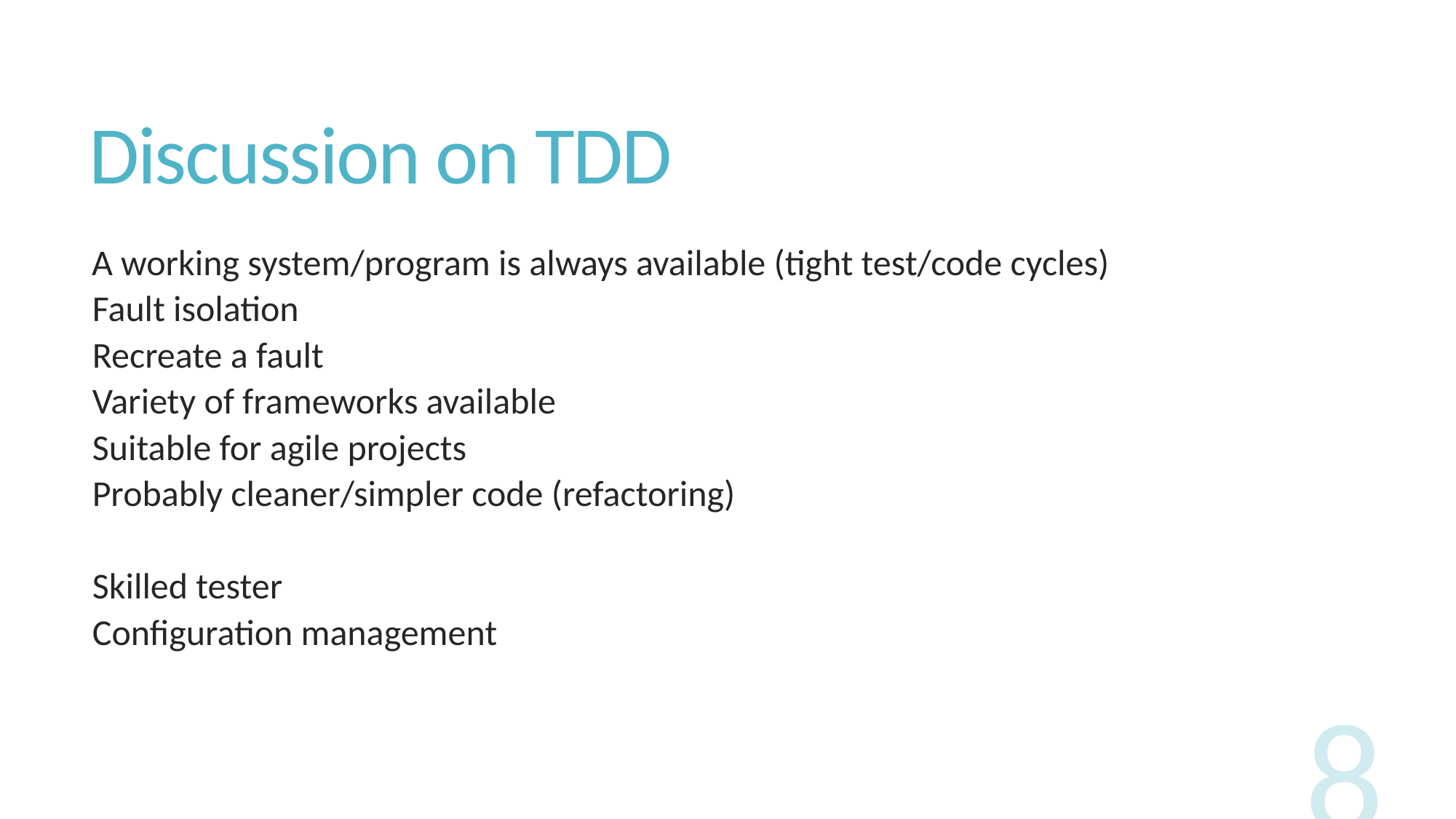

# Discussion on TDD
A working system/program is always available (tight test/code cycles)
Fault isolation
Recreate a fault
Variety of frameworks available
Suitable for agile projects
Probably cleaner/simpler code (refactoring)

Skilled tester
Configuration management

8